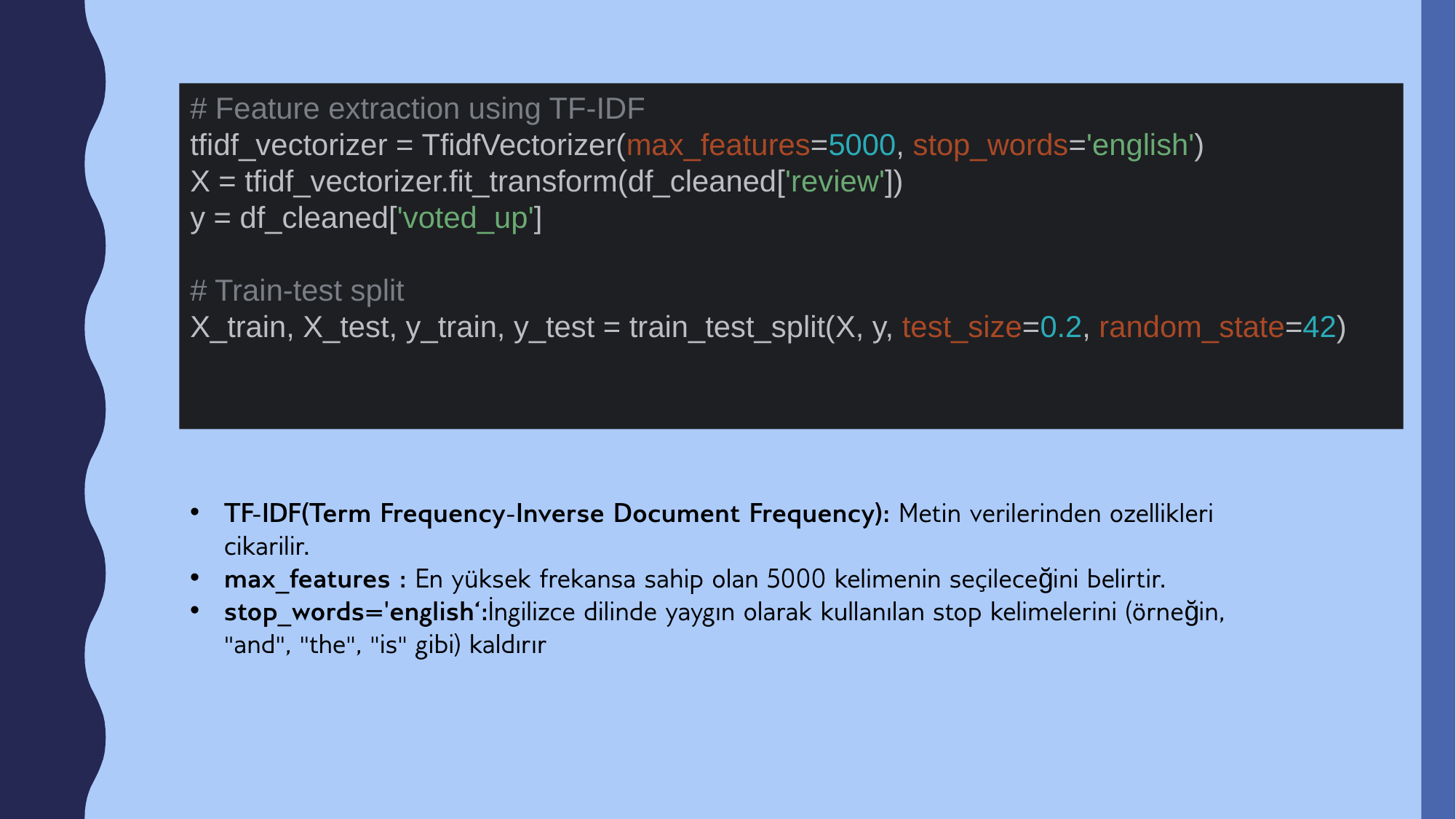

# Feature extraction using TF-IDF tfidf_vectorizer = TfidfVectorizer(max_features=5000, stop_words='english') X = tfidf_vectorizer.fit_transform(df_cleaned['review']) y = df_cleaned['voted_up'] # Train-test split X_train, X_test, y_train, y_test = train_test_split(X, y, test_size=0.2, random_state=42)
TF-IDF(Term Frequency-Inverse Document Frequency): Metin verilerinden ozellikleri cikarilir.
max_features : En yüksek frekansa sahip olan 5000 kelimenin seçileceğini belirtir.
stop_words='english‘:İngilizce dilinde yaygın olarak kullanılan stop kelimelerini (örneğin, "and", "the", "is" gibi) kaldırır